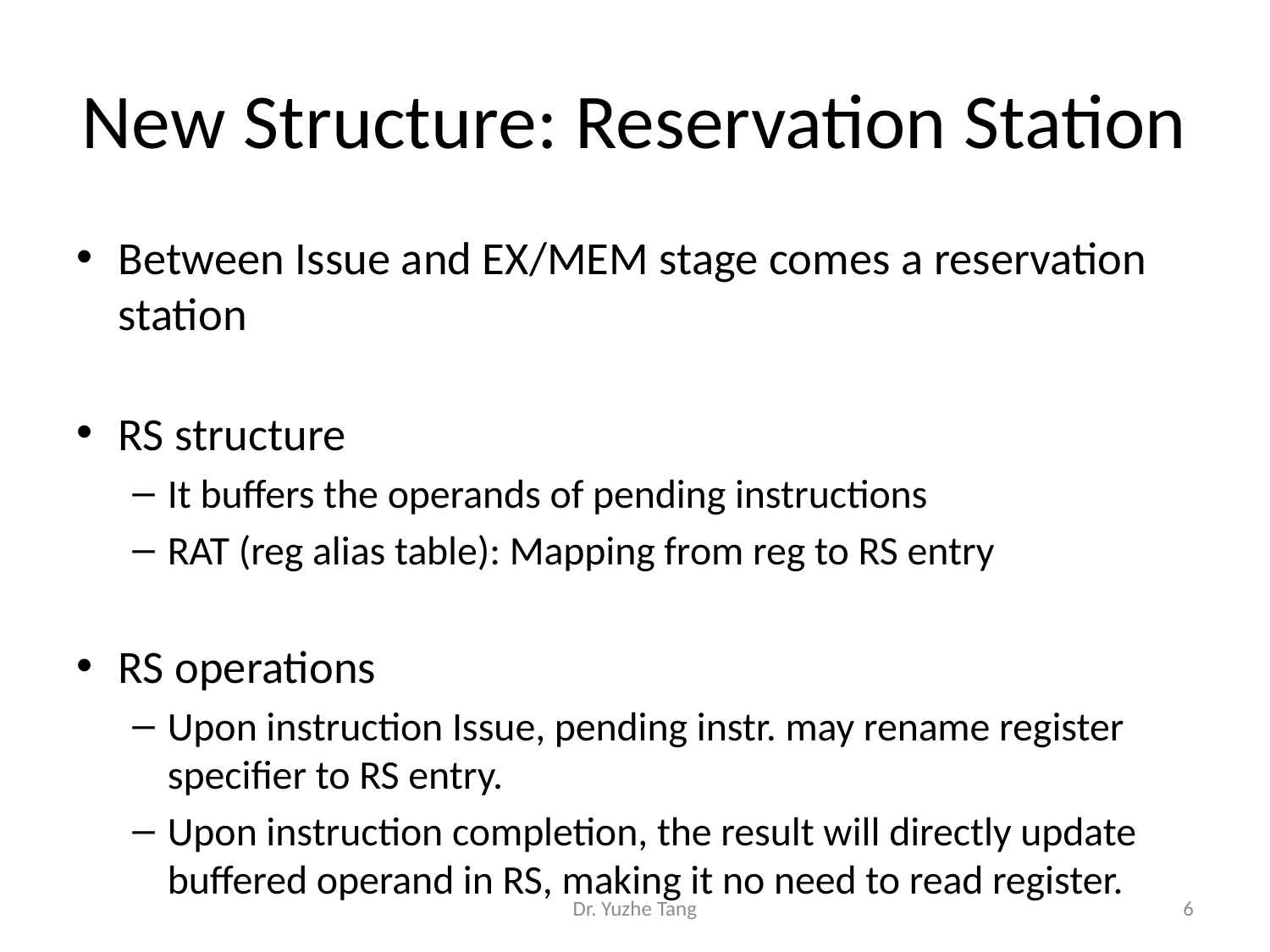

# New Structure: Reservation Station
Between Issue and EX/MEM stage comes a reservation station

RS structure
It buffers the operands of pending instructions
RAT (reg alias table): Mapping from reg to RS entry

RS operations
Upon instruction Issue, pending instr. may rename register specifier to RS entry.
Upon instruction completion, the result will directly update buffered operand in RS, making it no need to read register.

Dr. Yuzhe Tang
6